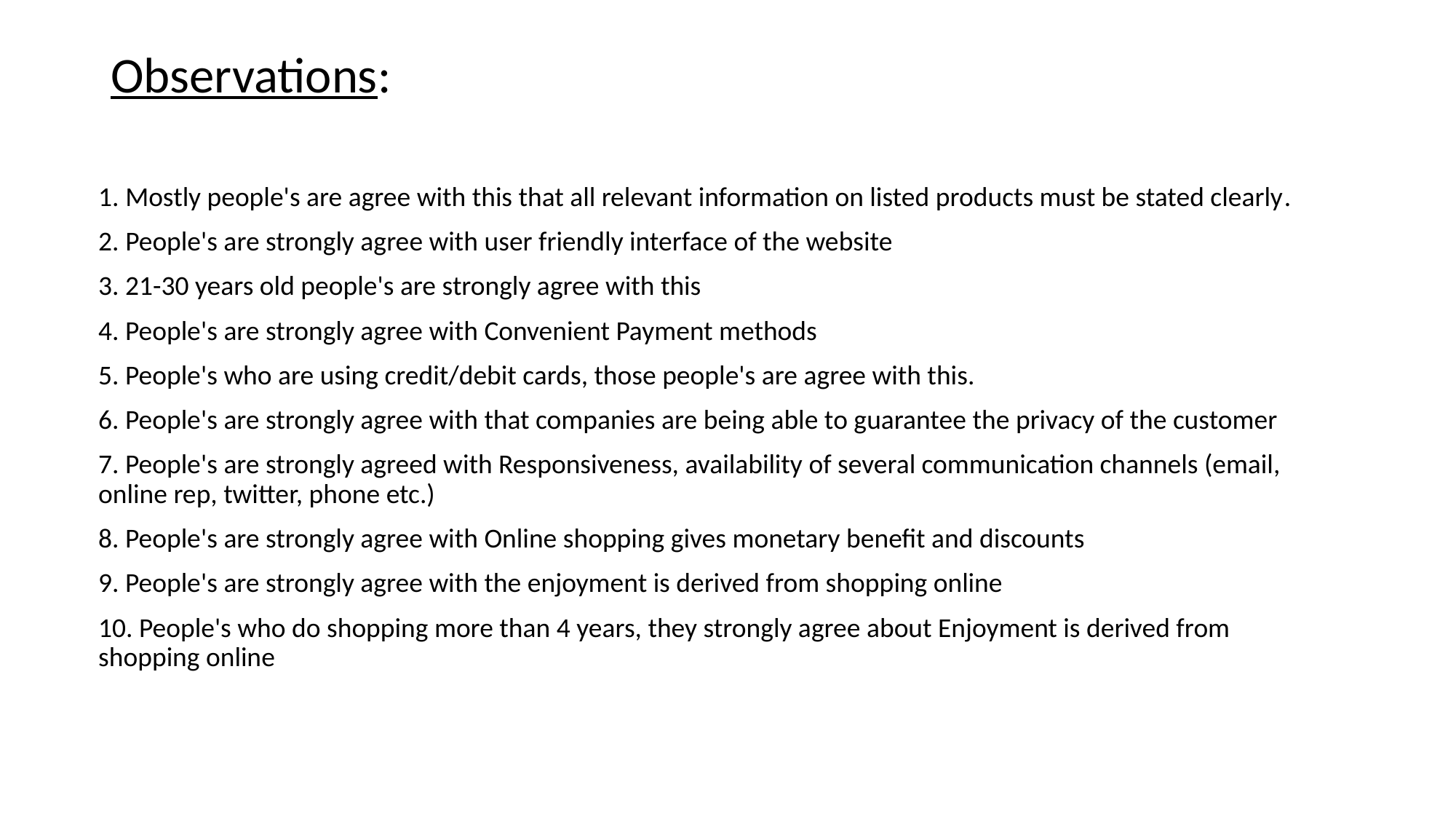

# Observations:
1. Mostly people's are agree with this that all relevant information on listed products must be stated clearly.
2. People's are strongly agree with user friendly interface of the website
3. 21-30 years old people's are strongly agree with this
4. People's are strongly agree with Convenient Payment methods
5. People's who are using credit/debit cards, those people's are agree with this.
6. People's are strongly agree with that companies are being able to guarantee the privacy of the customer
7. People's are strongly agreed with Responsiveness, availability of several communication channels (email, online rep, twitter, phone etc.)
8. People's are strongly agree with Online shopping gives monetary benefit and discounts
9. People's are strongly agree with the enjoyment is derived from shopping online
10. People's who do shopping more than 4 years, they strongly agree about Enjoyment is derived from shopping online